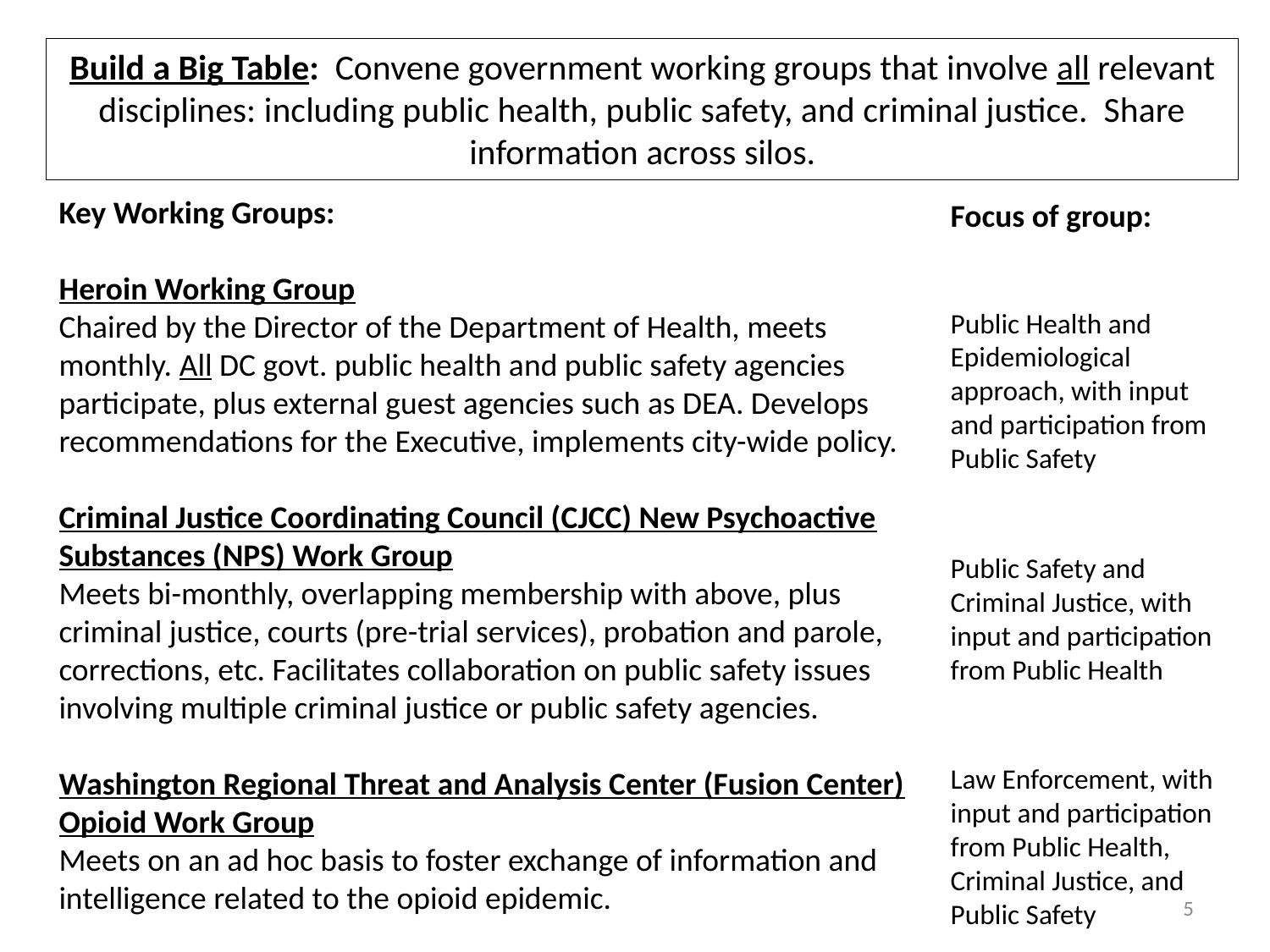

# Build a Big Table:  Convene government working groups that involve all relevant disciplines: including public health, public safety, and criminal justice.  Share information across silos.
Key Working Groups:

Heroin Working Group
Chaired by the Director of the Department of Health, meets monthly. All DC govt. public health and public safety agencies participate, plus external guest agencies such as DEA. Develops recommendations for the Executive, implements city-wide policy.

Criminal Justice Coordinating Council (CJCC) New Psychoactive Substances (NPS) Work Group
Meets bi-monthly, overlapping membership with above, plus criminal justice, courts (pre-trial services), probation and parole, corrections, etc. Facilitates collaboration on public safety issues involving multiple criminal justice or public safety agencies.

Washington Regional Threat and Analysis Center (Fusion Center) Opioid Work Group
Meets on an ad hoc basis to foster exchange of information and intelligence related to the opioid epidemic.
Focus of group:

Public Health and Epidemiological approach, with input and participation from Public Safety

Public Safety and Criminal Justice, with input and participation from Public Health

Law Enforcement, with input and participation from Public Health, Criminal Justice, and Public Safety

5